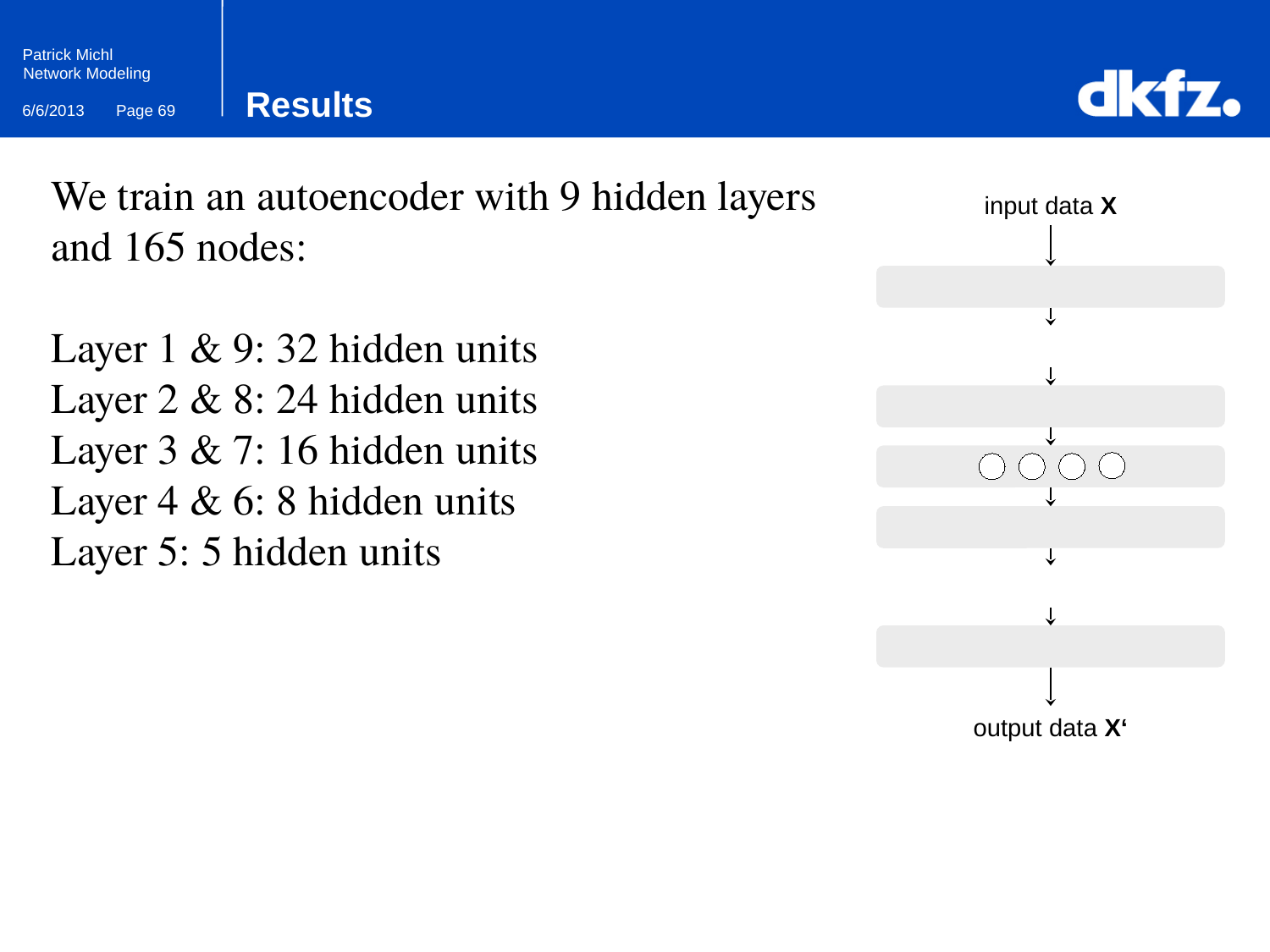

# Results
We train an autoencoder with 9 hidden layers
and 165 nodes:

Layer 1 & 9: 32 hidden units
Layer 2 & 8: 24 hidden units
Layer 3 & 7: 16 hidden units
Layer 4 & 6: 8 hidden units
Layer 5: 5 hidden units
input data X

output data X‘